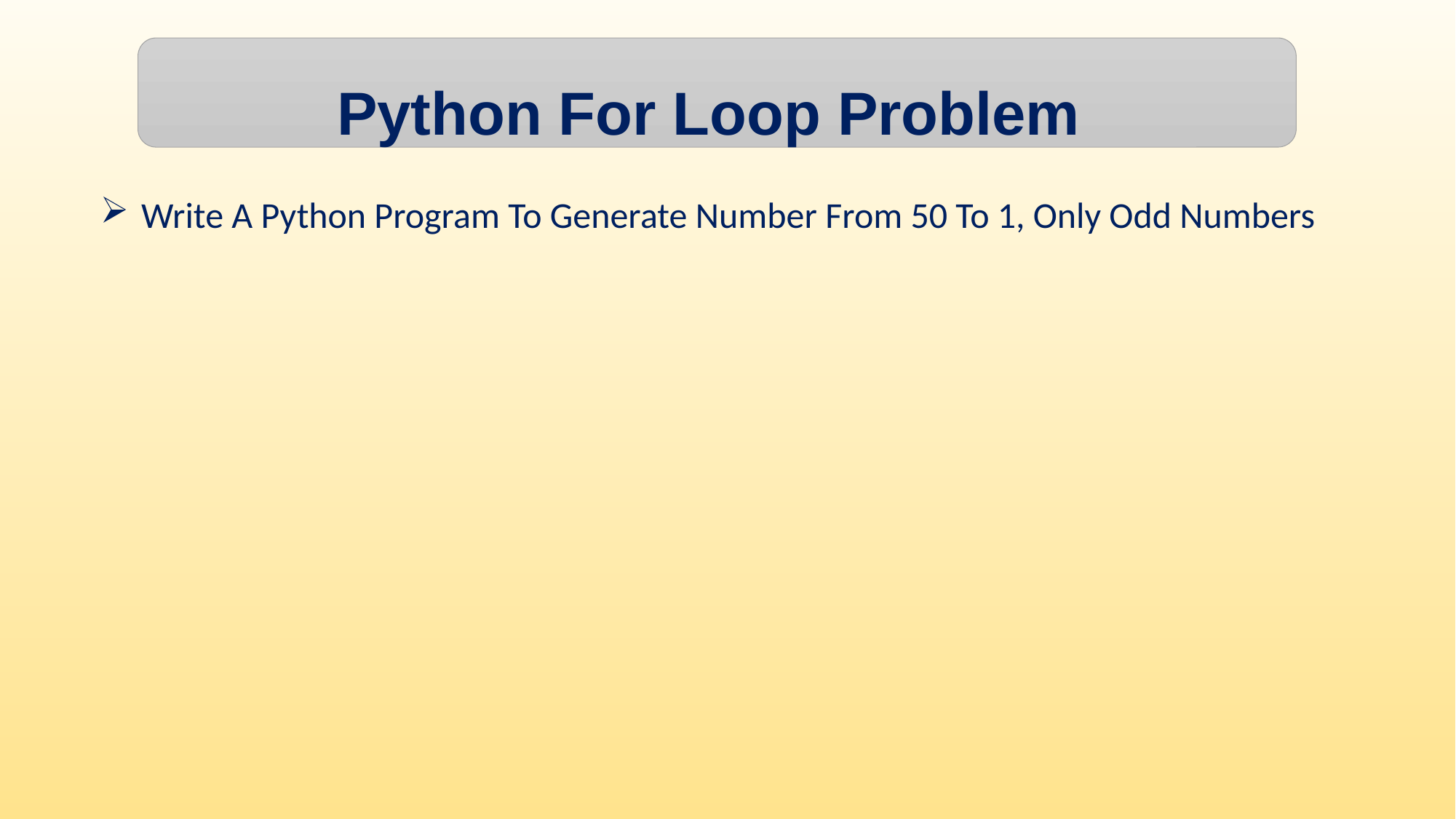

Python For Loop Problem
Write A Python Program To Generate Number From 50 To 1, Only Odd Numbers